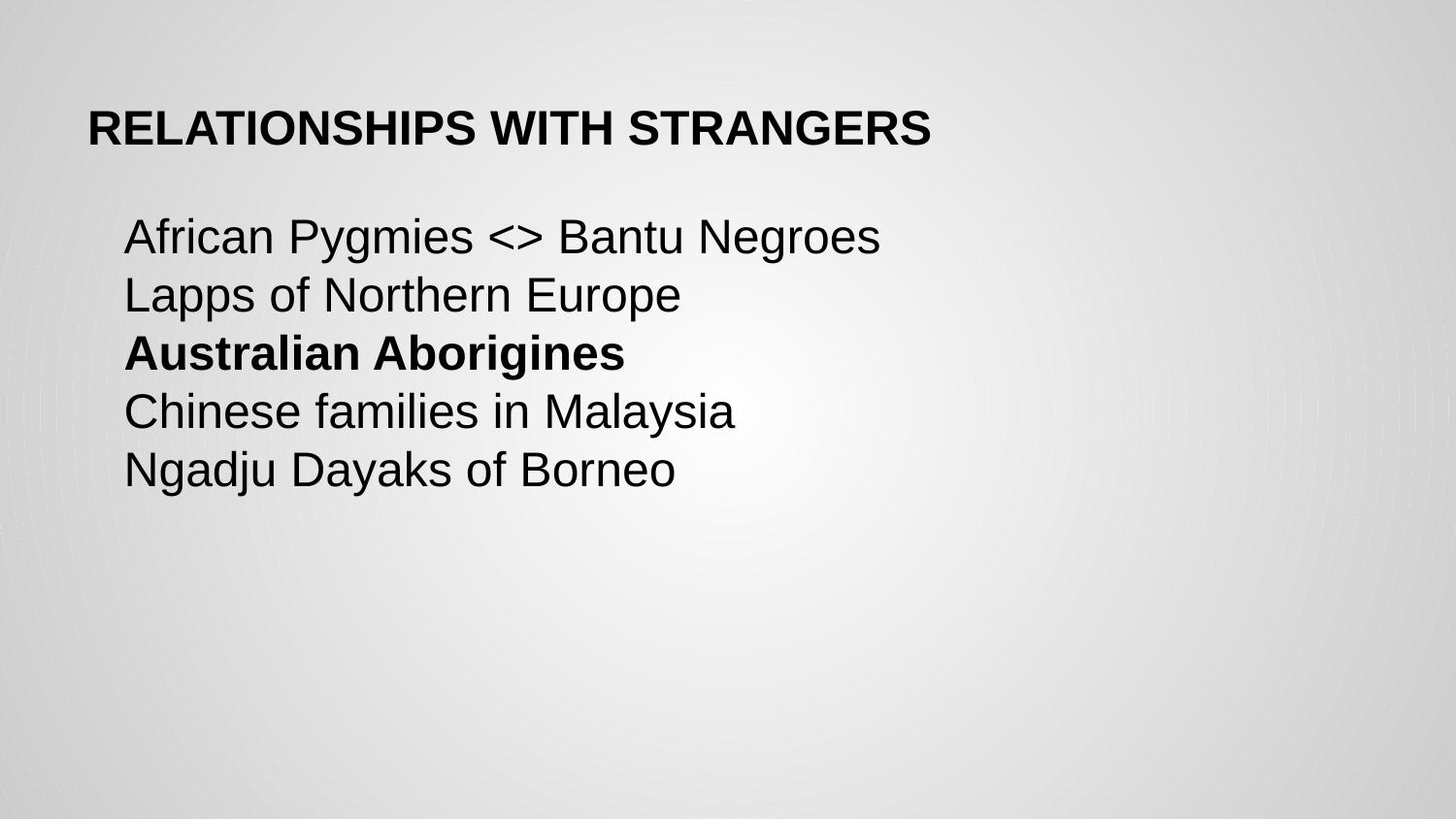

# RELATIONSHIPS WITH STRANGERS
African Pygmies <> Bantu Negroes
Lapps of Northern Europe
Australian Aborigines
Chinese families in Malaysia
Ngadju Dayaks of Borneo